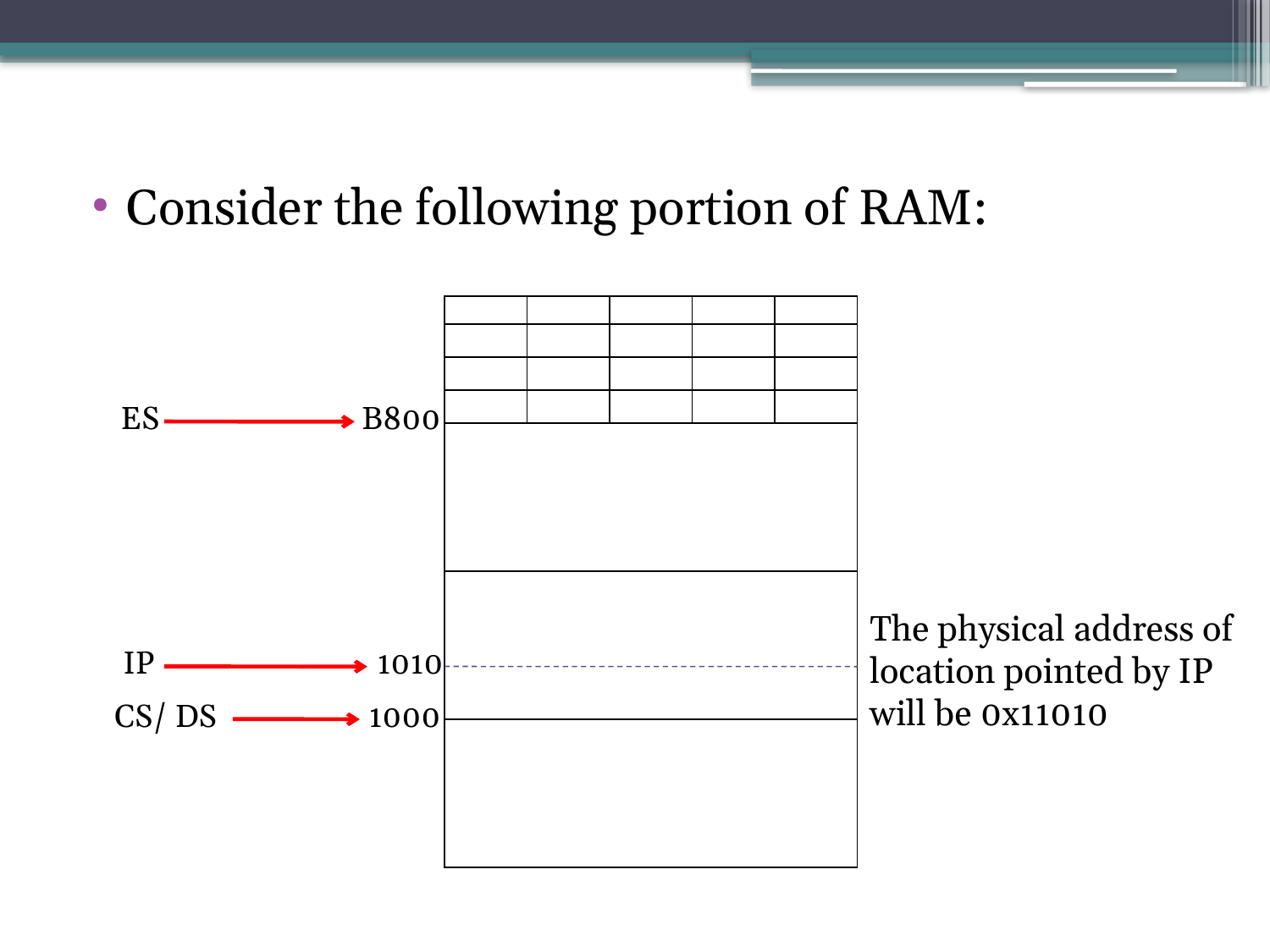

Consider the following portion of RAM:
|  |
| --- |
|  |
|  |
|  |
|  |  |  |  |  |
| --- | --- | --- | --- | --- |
|  |  |  |  |  |
|  |  |  |  |  |
|  |  |  |  |  |
ES	               B800
The physical address of location pointed by IP will be 0x11010
IP		1010
CS/ DS		1000